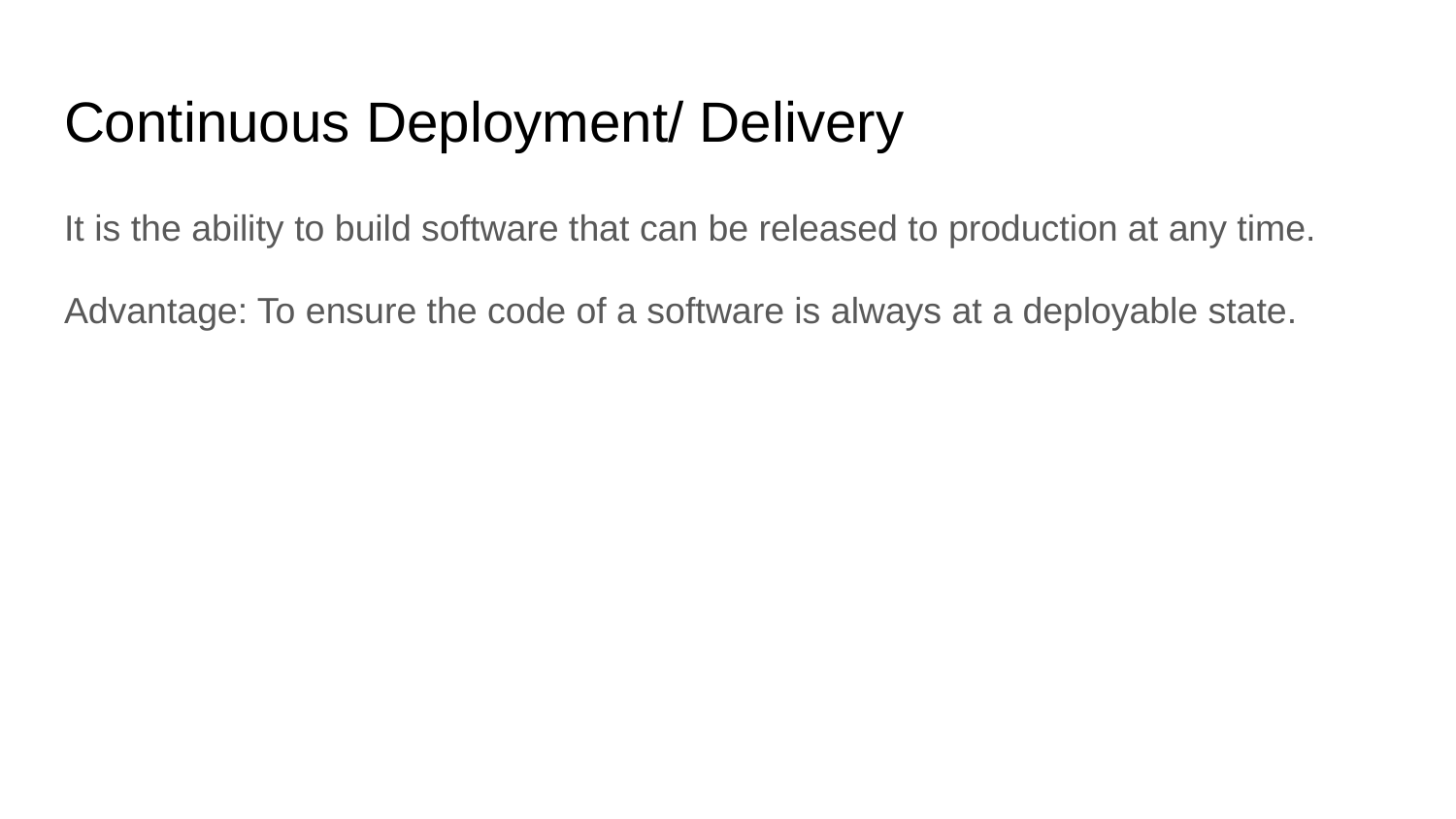

# Continuous Deployment/ Delivery
It is the ability to build software that can be released to production at any time.
Advantage: To ensure the code of a software is always at a deployable state.